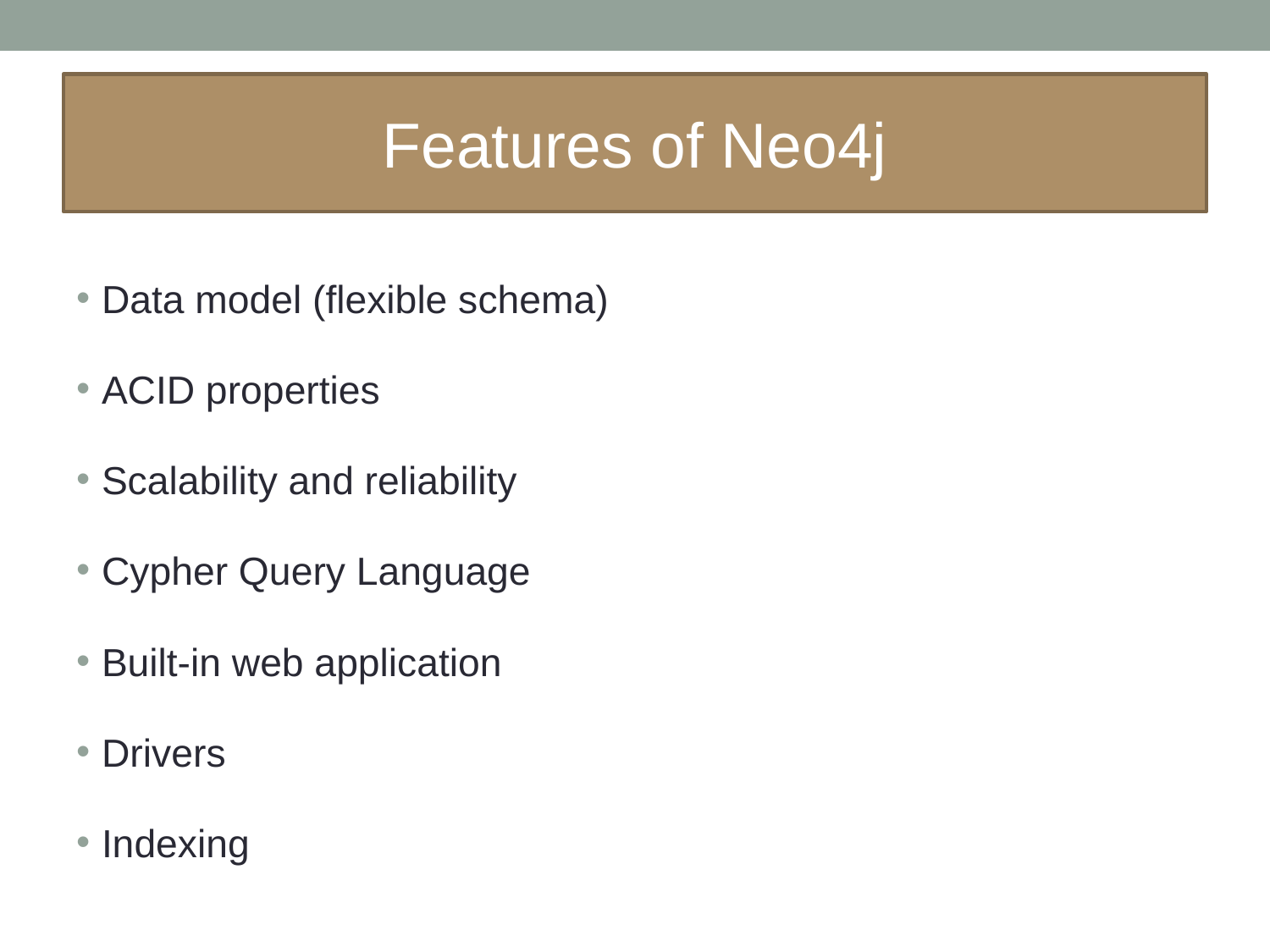

# Features of Neo4j

Data model (flexible schema)

ACID properties

Scalability and reliability

Cypher Query Language

Built-in web application

Drivers

Indexing